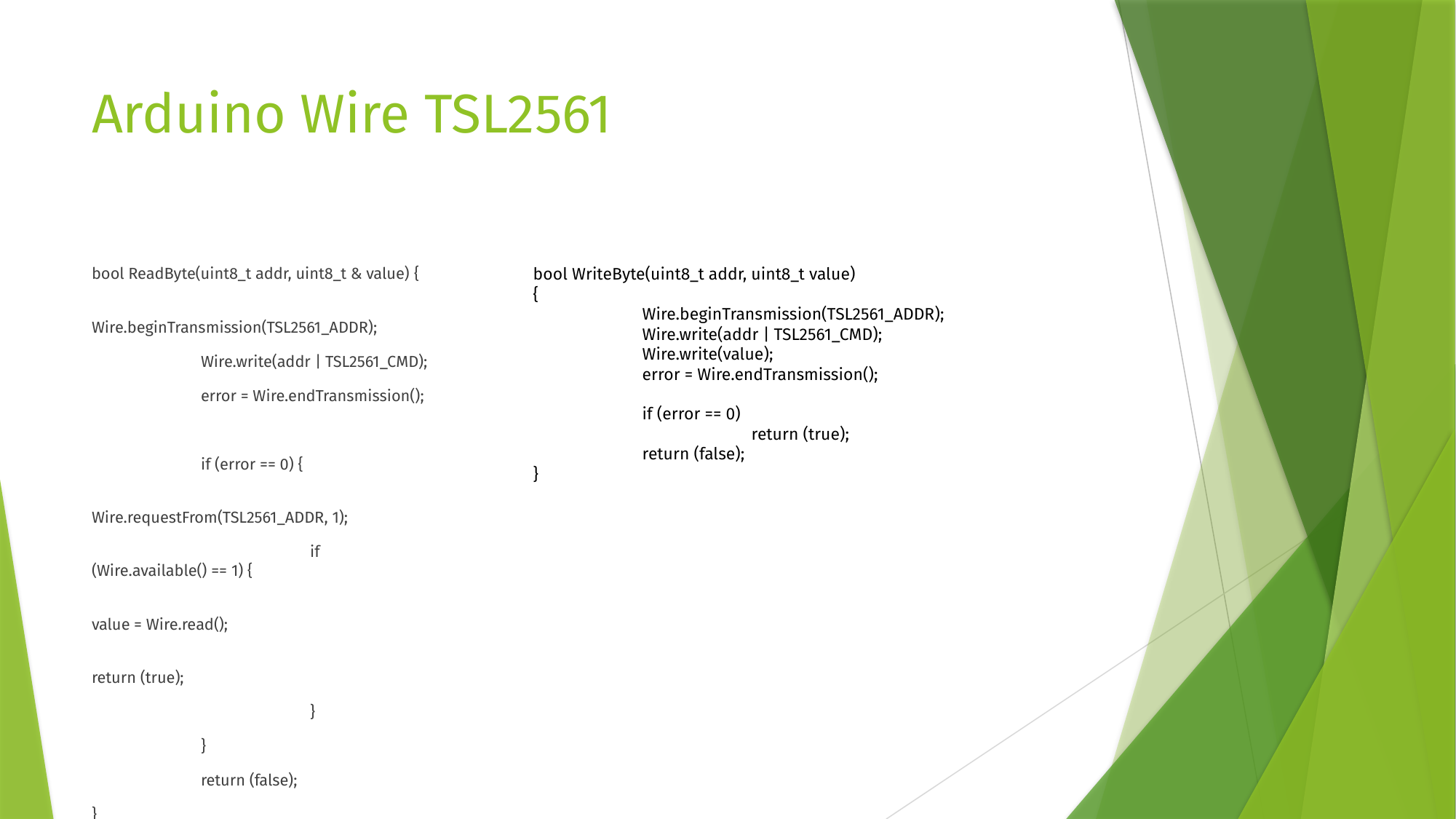

# Arduino Wire TSL2561
bool ReadByte(uint8_t addr, uint8_t & value) {
	Wire.beginTransmission(TSL2561_ADDR);
	Wire.write(addr | TSL2561_CMD);
	error = Wire.endTransmission();

	if (error == 0) {
		Wire.requestFrom(TSL2561_ADDR, 1);
		if (Wire.available() == 1) {
			value = Wire.read();
			return (true);
		}
	}
	return (false);
}

bool WriteByte(uint8_t addr, uint8_t value)
{
	Wire.beginTransmission(TSL2561_ADDR);
	Wire.write(addr | TSL2561_CMD);
	Wire.write(value);
	error = Wire.endTransmission();

	if (error == 0)
		return (true);
	return (false);
}